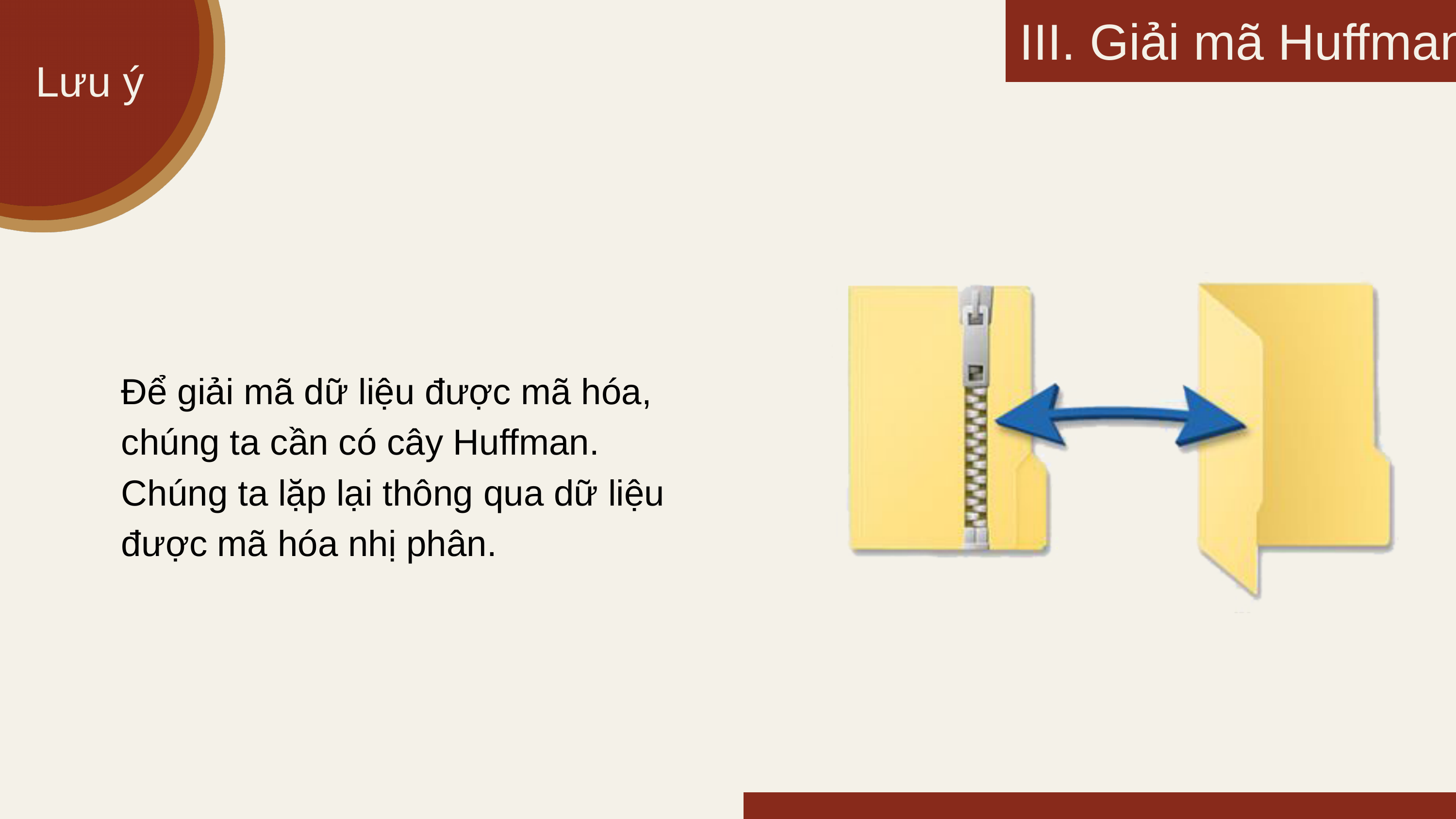

III. Giải mã Huffman
Lưu ý

Để giải mã dữ liệu được mã hóa, chúng ta cần có cây Huffman. Chúng ta lặp lại thông qua dữ liệu được mã hóa nhị phân.